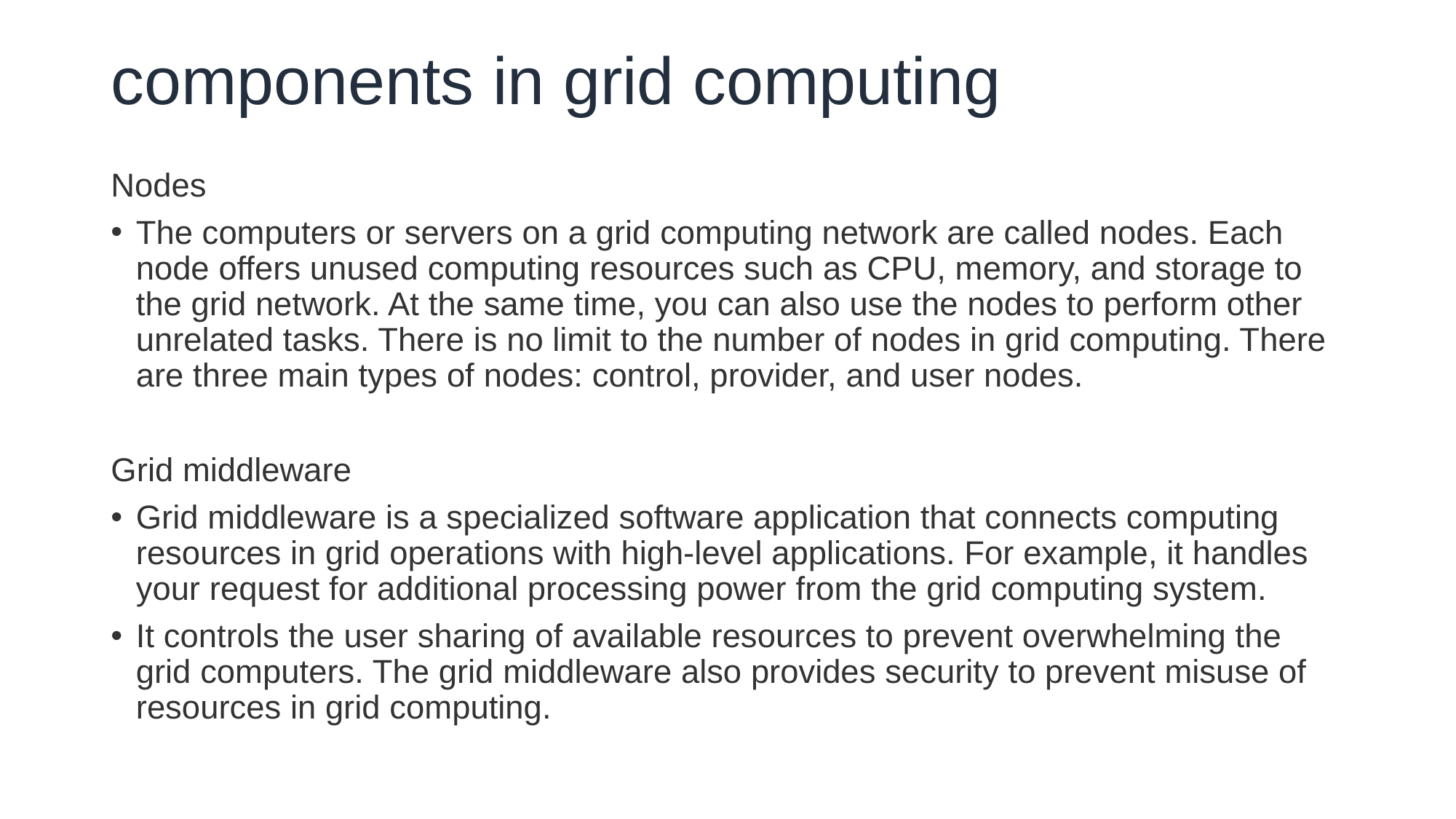

# components in grid computing
Nodes
The computers or servers on a grid computing network are called nodes. Each node offers unused computing resources such as CPU, memory, and storage to the grid network. At the same time, you can also use the nodes to perform other unrelated tasks. There is no limit to the number of nodes in grid computing. There are three main types of nodes: control, provider, and user nodes.

Grid middleware
Grid middleware is a specialized software application that connects computing resources in grid operations with high-level applications. For example, it handles your request for additional processing power from the grid computing system.
It controls the user sharing of available resources to prevent overwhelming the grid computers. The grid middleware also provides security to prevent misuse of resources in grid computing.